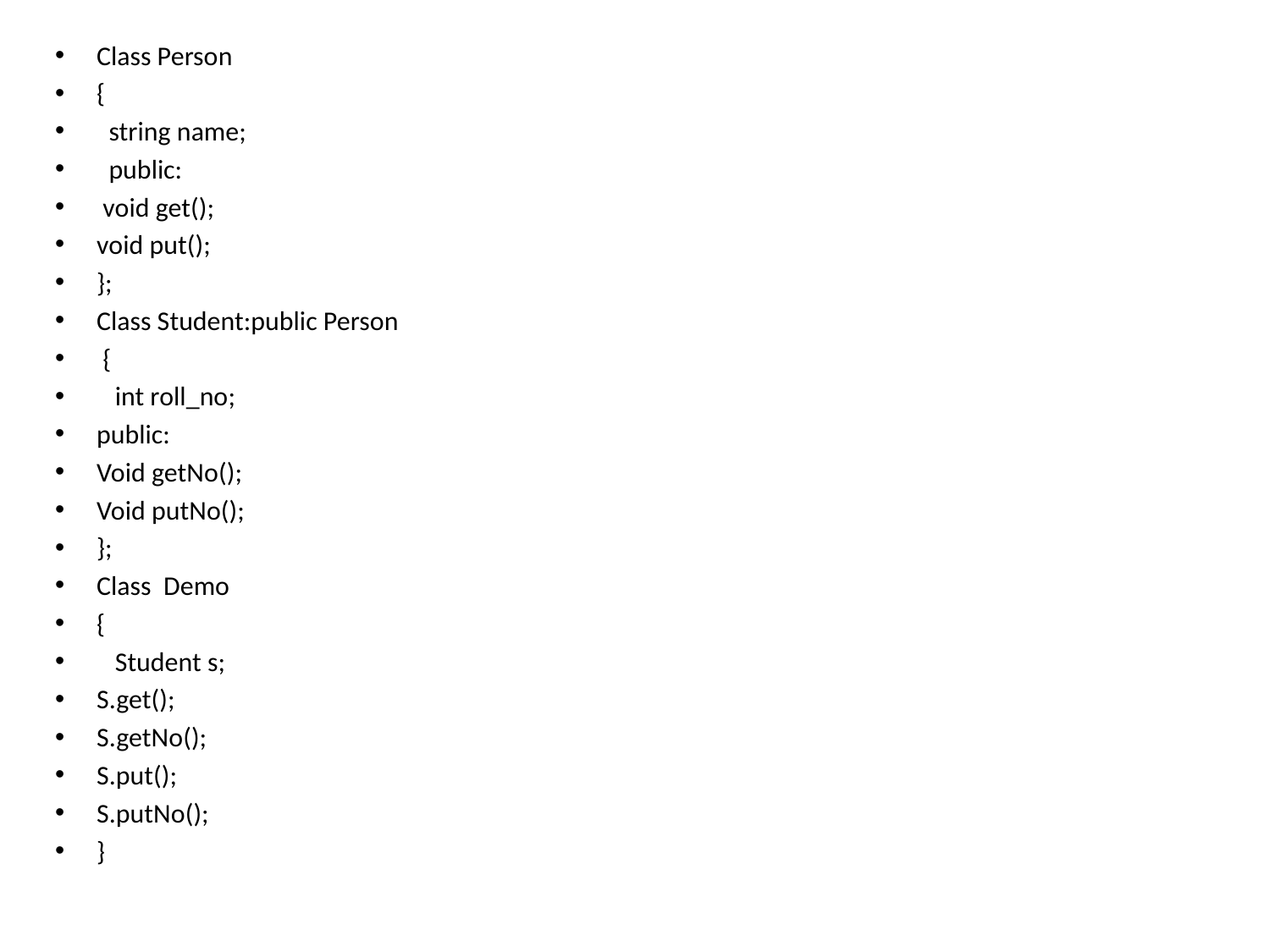

Class Person
{
  string name;
  public:
 void get();
void put();
};
Class Student:public Person
 {
   int roll_no;
public:
Void getNo();
Void putNo();
};
Class  Demo
{
   Student s;
S.get();
S.getNo();
S.put();
S.putNo();
}